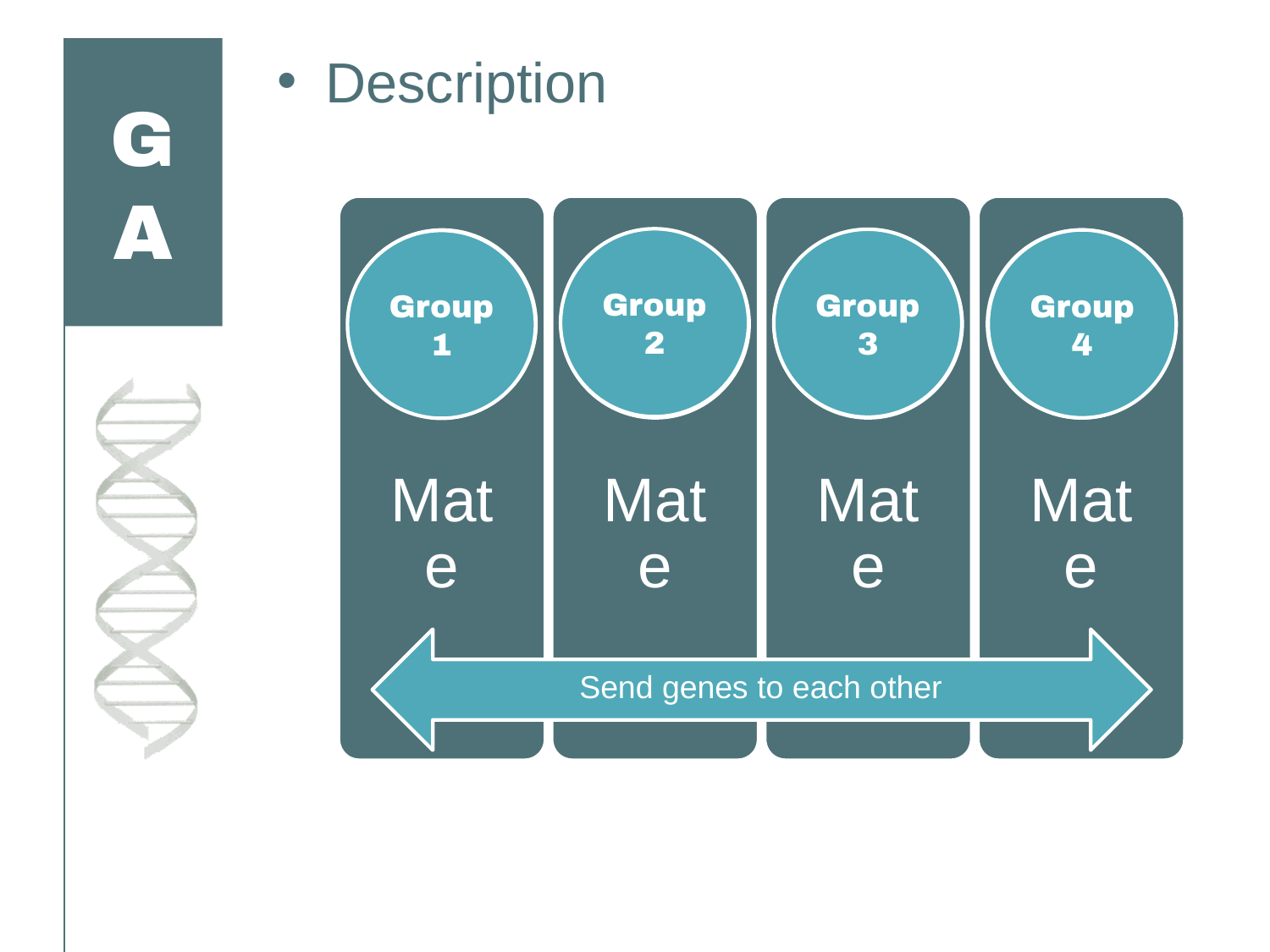

# G A
Description
Mate
Mate
Mate
Mate
Group 2
Group 3
Group 4
Group 1
Send genes to each other